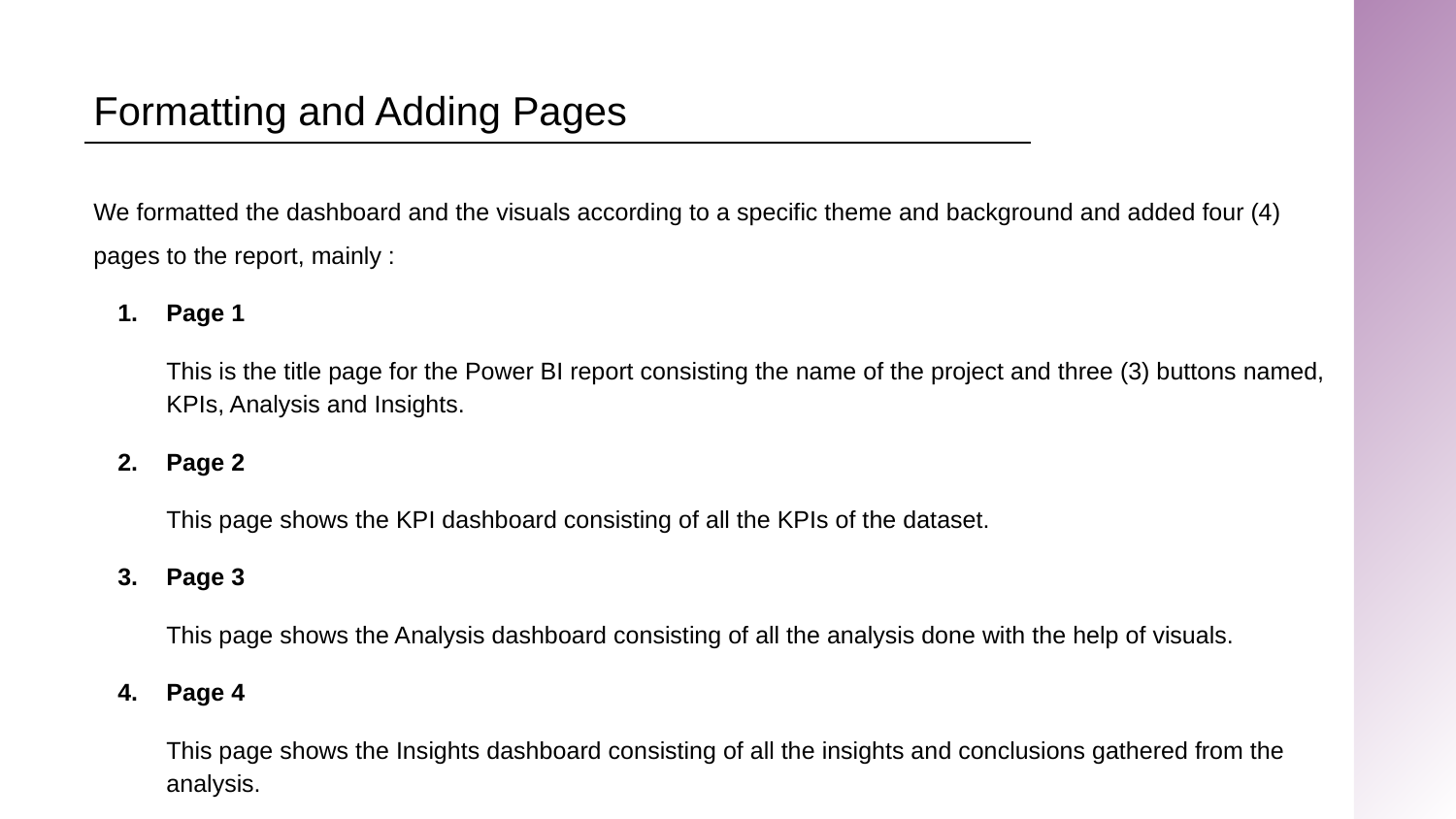

# Formatting and Adding Pages
We formatted the dashboard and the visuals according to a specific theme and background and added four (4) pages to the report, mainly :
Page 1
This is the title page for the Power BI report consisting the name of the project and three (3) buttons named, KPIs, Analysis and Insights.
Page 2
This page shows the KPI dashboard consisting of all the KPIs of the dataset.
Page 3
This page shows the Analysis dashboard consisting of all the analysis done with the help of visuals.
Page 4
This page shows the Insights dashboard consisting of all the insights and conclusions gathered from the analysis.